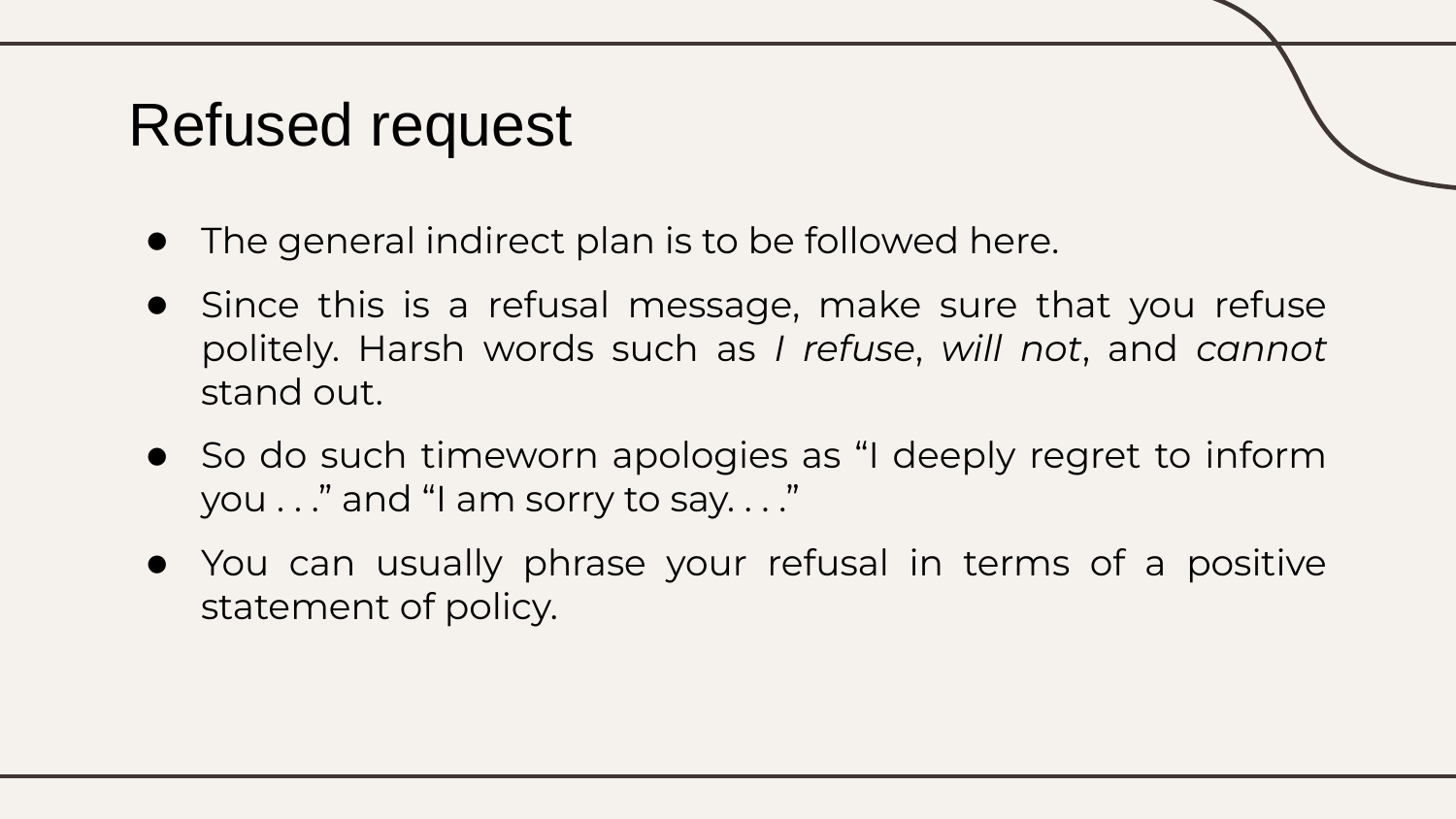

# Refused request
The general indirect plan is to be followed here.
Since this is a refusal message, make sure that you refuse politely. Harsh words such as I refuse, will not, and cannot stand out.
So do such timeworn apologies as “I deeply regret to inform you . . .” and “I am sorry to say. . . .”
You can usually phrase your refusal in terms of a positive statement of policy.